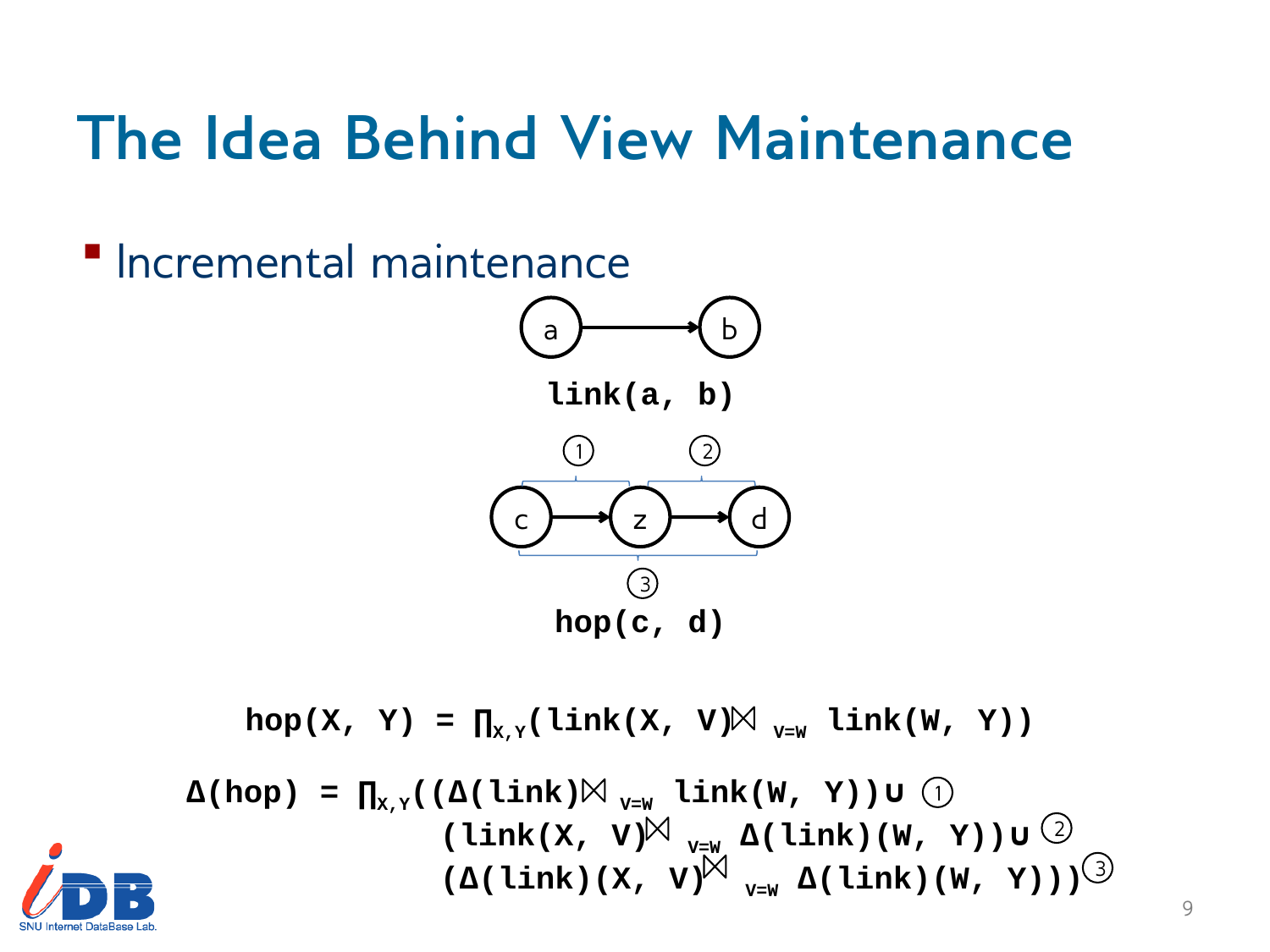

# The Idea Behind View Maintenance
Incremental maintenance
a
b
link(a, b)

1
2

c
z
d
hop(c, d)
3
hop(X, Y) = ∏X,Y(link(X, V)  V=W link(W, Y))

∆(hop) = ∏X,Y((∆(link)  V=W link(W, Y))∪
		(link(X, V)  V=W ∆(link)(W, Y))∪
		(∆(link)(X, V)  V=W ∆(link)(W, Y)))

1
2
3
9